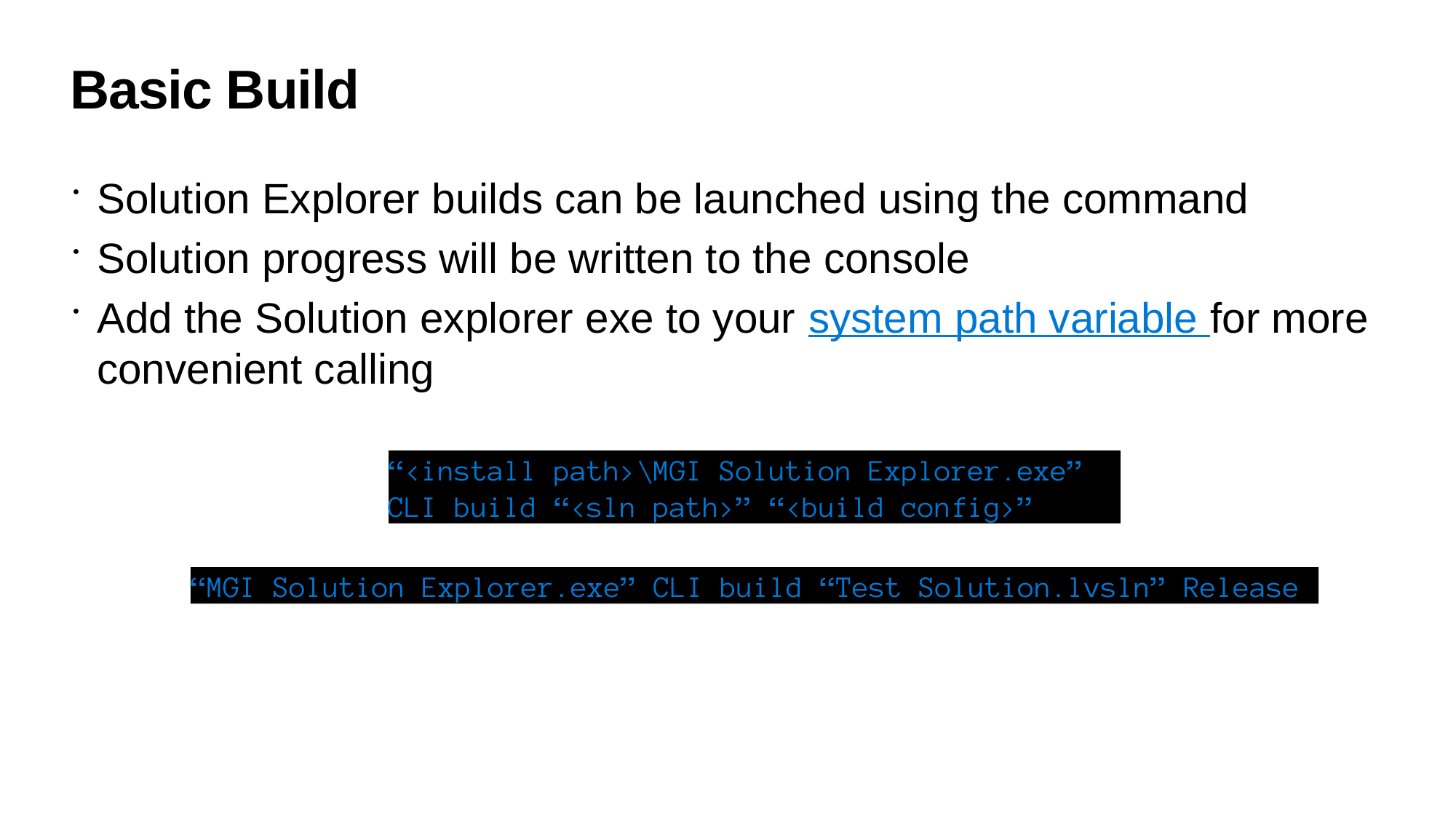

# Basic Build
Solution Explorer builds can be launched using the command
Solution progress will be written to the console
Add the Solution explorer exe to your system path variable for more convenient calling
“<install path>\MGI Solution Explorer.exe” CLI build “<sln path>” “<build config>”
“MGI Solution Explorer.exe” CLI build “Test Solution.lvsln” Release